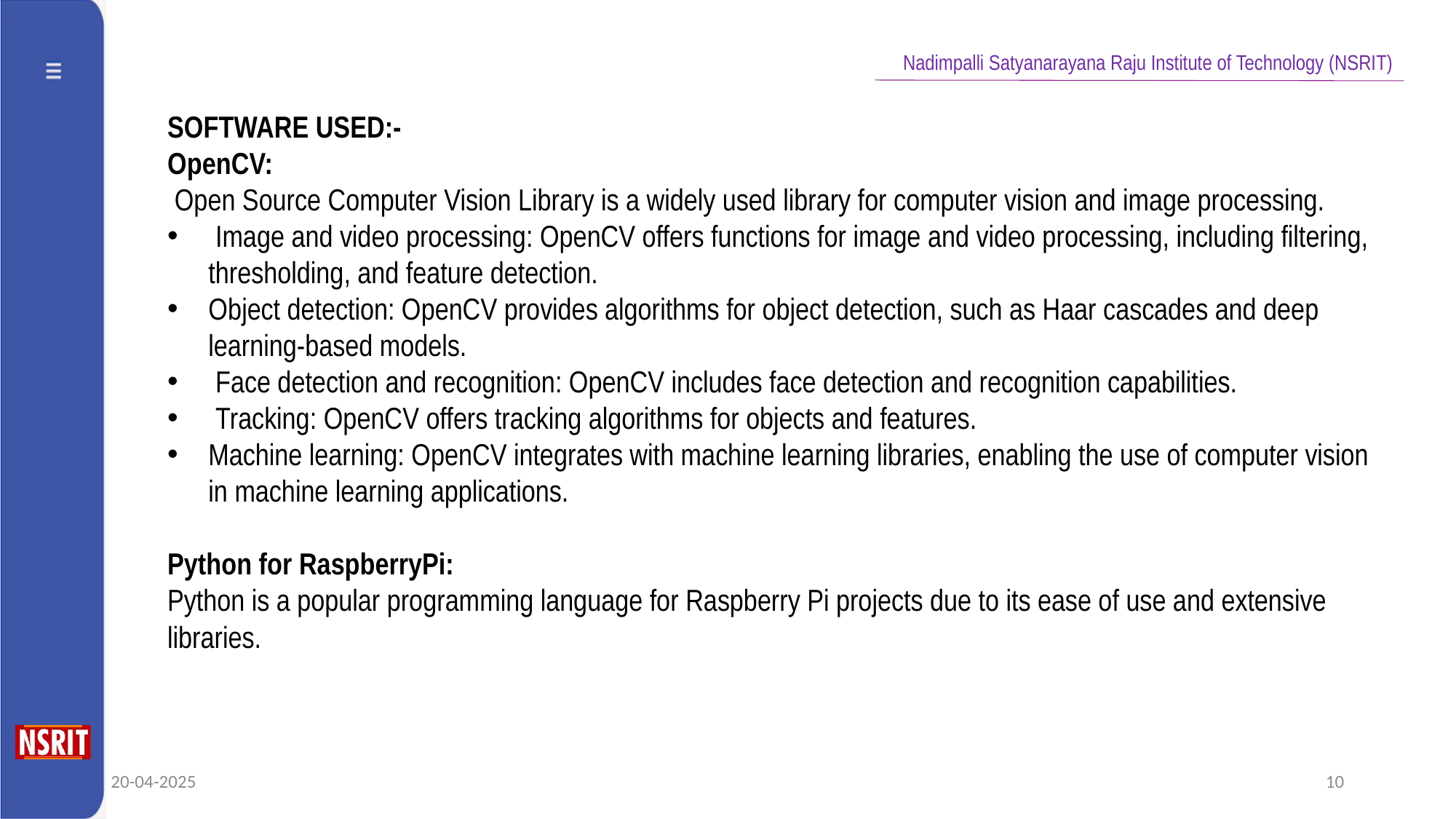

SOFTWARE USED:-
OpenCV:
 Open Source Computer Vision Library is a widely used library for computer vision and image processing.
 Image and video processing: OpenCV offers functions for image and video processing, including filtering, thresholding, and feature detection.
Object detection: OpenCV provides algorithms for object detection, such as Haar cascades and deep learning-based models.
 Face detection and recognition: OpenCV includes face detection and recognition capabilities.
 Tracking: OpenCV offers tracking algorithms for objects and features.
Machine learning: OpenCV integrates with machine learning libraries, enabling the use of computer vision in machine learning applications.

Python for RaspberryPi:
Python is a popular programming language for Raspberry Pi projects due to its ease of use and extensive libraries.
20-04-2025
10